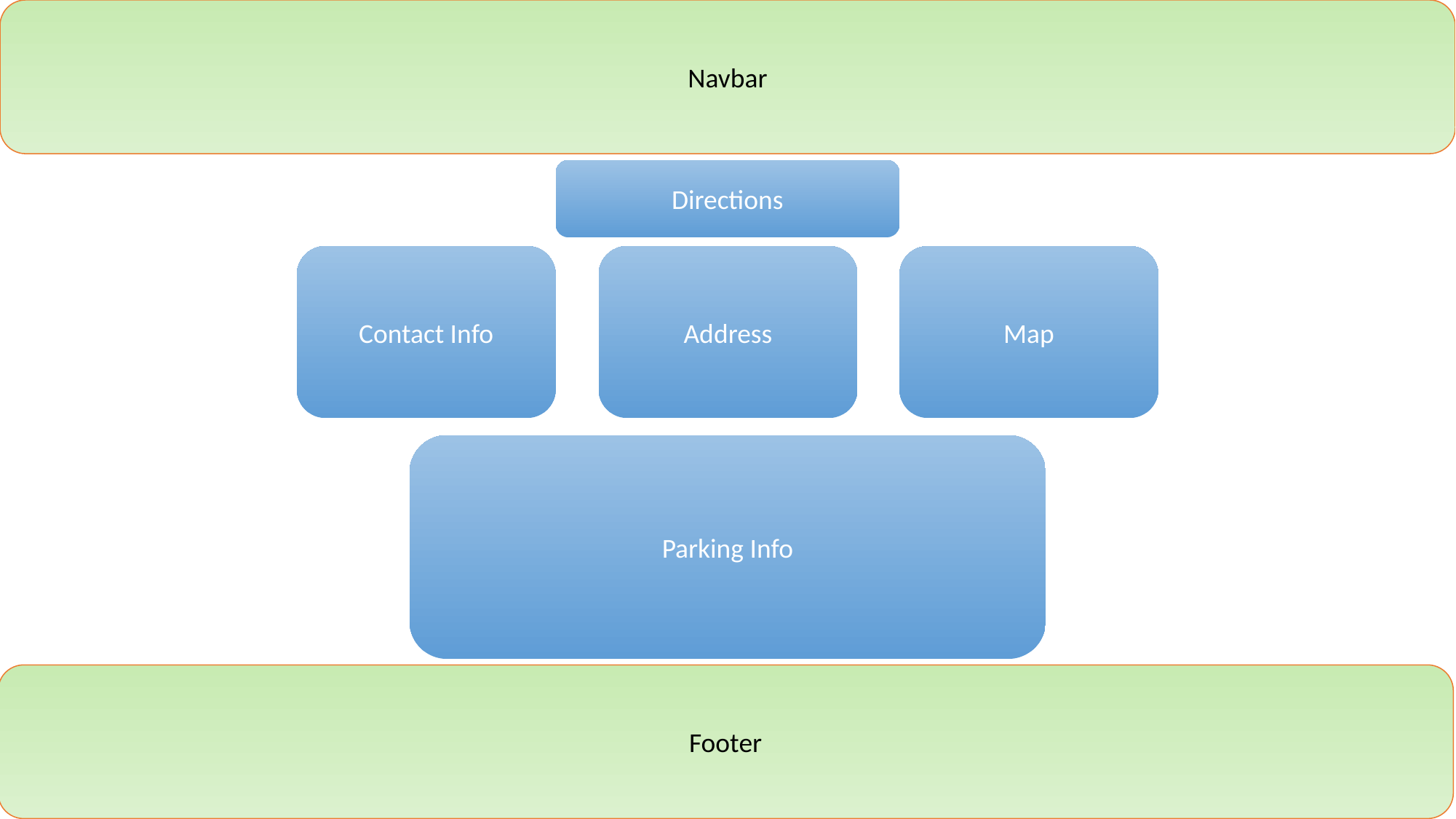

Navbar
Directions
Contact Info
Address
Map
Parking Info
Footer